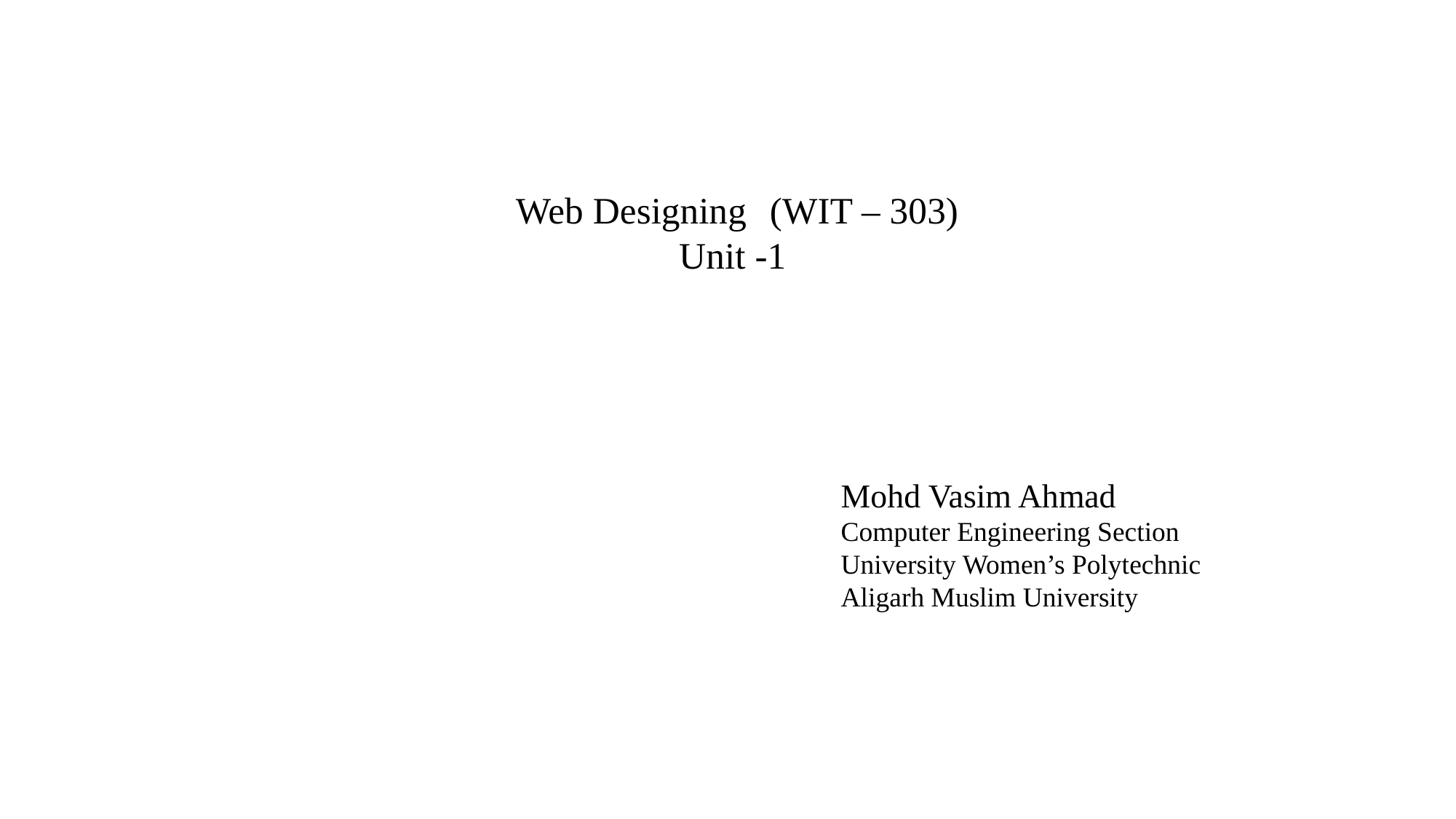

# Web Designing 	 (WIT – 303) Unit -1

Mohd Vasim Ahmad
Computer Engineering Section
University Women’s Polytechnic
Aligarh Muslim University